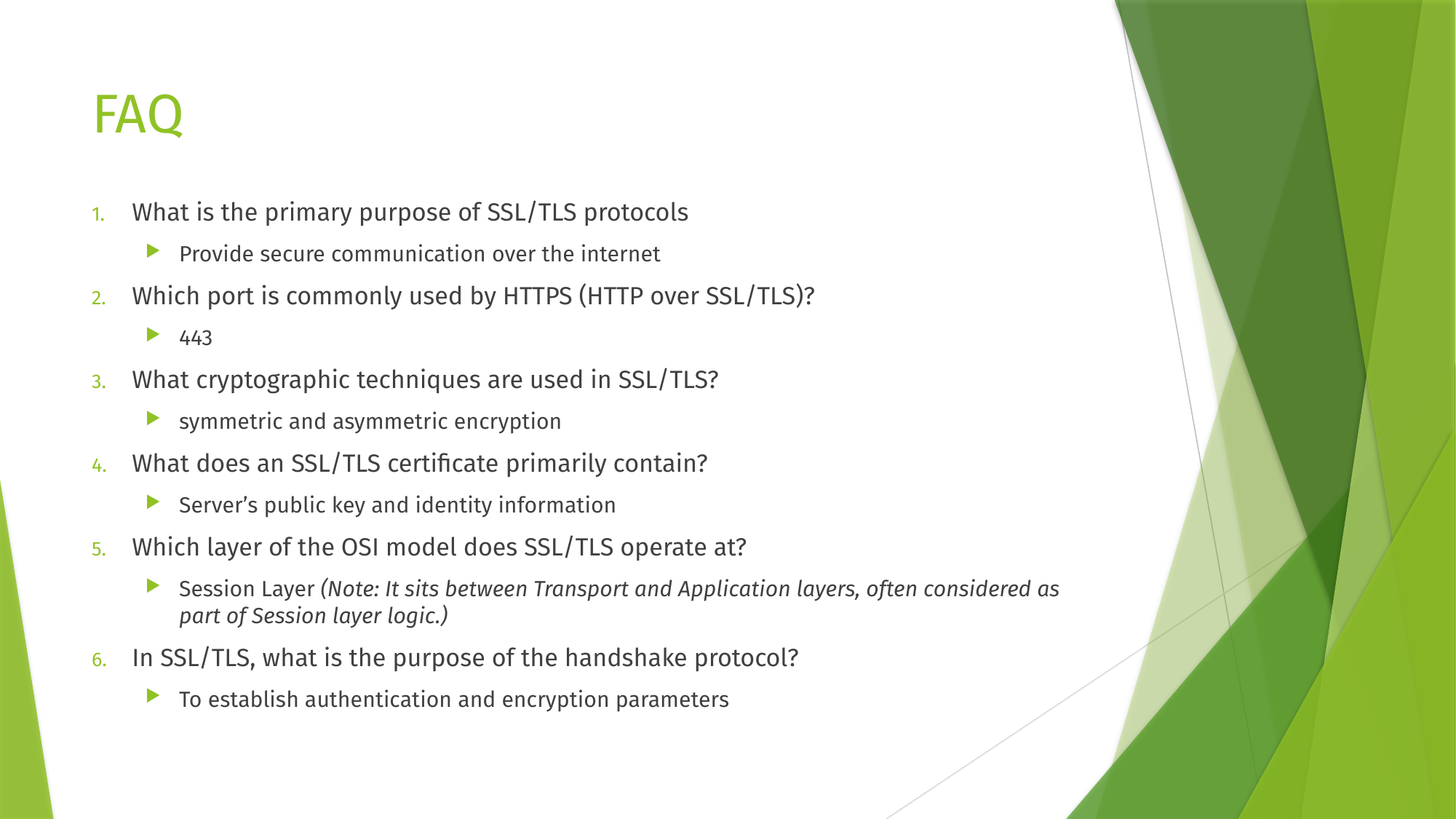

# FAQ
What is the primary purpose of SSL/TLS protocols
Provide secure communication over the internet
Which port is commonly used by HTTPS (HTTP over SSL/TLS)?
443
What cryptographic techniques are used in SSL/TLS?
symmetric and asymmetric encryption
What does an SSL/TLS certificate primarily contain?
Server’s public key and identity information
Which layer of the OSI model does SSL/TLS operate at?
Session Layer (Note: It sits between Transport and Application layers, often considered as part of Session layer logic.)
In SSL/TLS, what is the purpose of the handshake protocol?
To establish authentication and encryption parameters